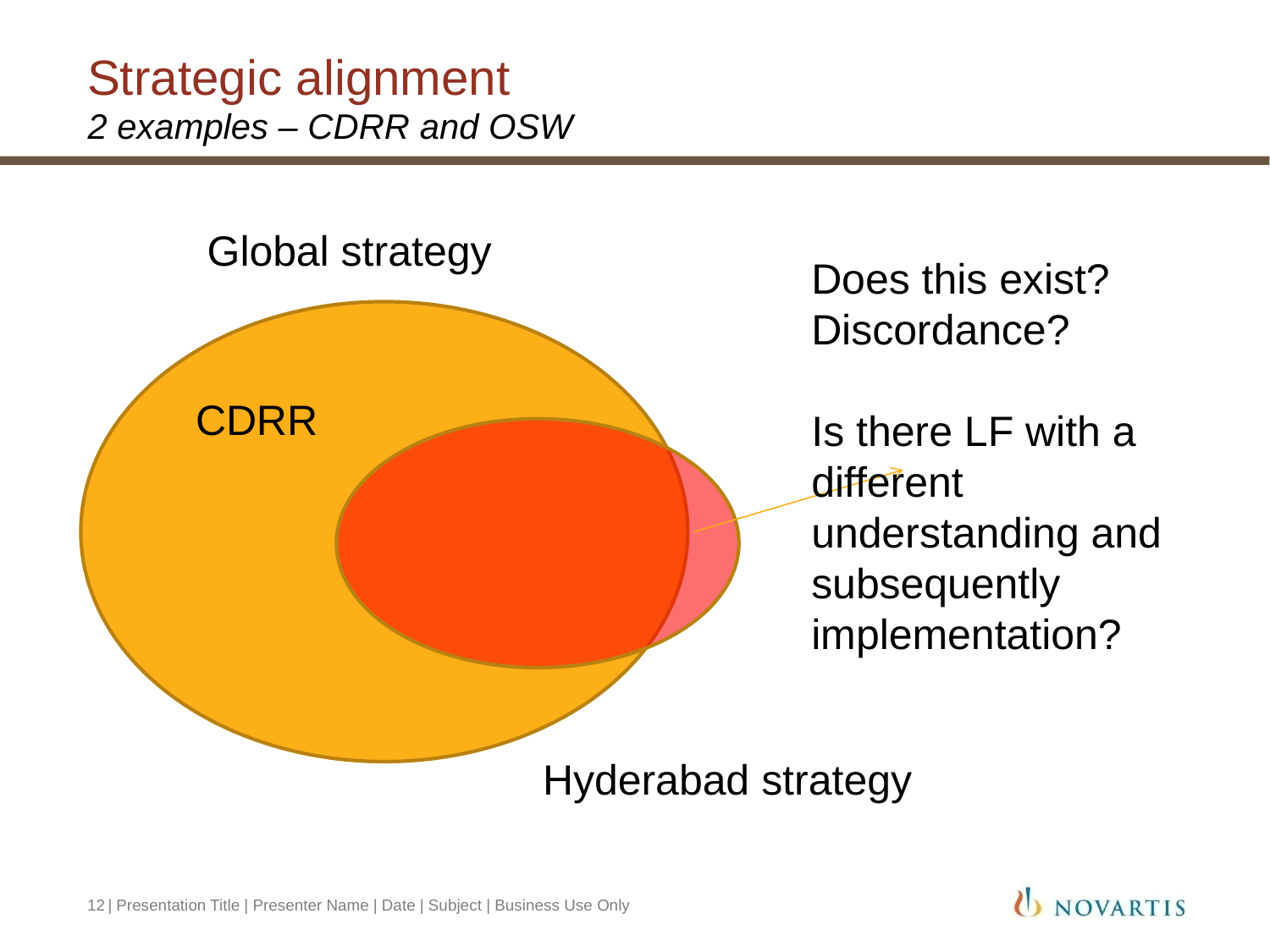

# Strategic alignment
2 examples – CDRR and OSW
Global strategy
Does this exist?
Discordance?

Is there LF with a different understanding and subsequently implementation?

CDRR

Hyderabad strategy
12
| Presentation Title | Presenter Name | Date | Subject | Business Use Only